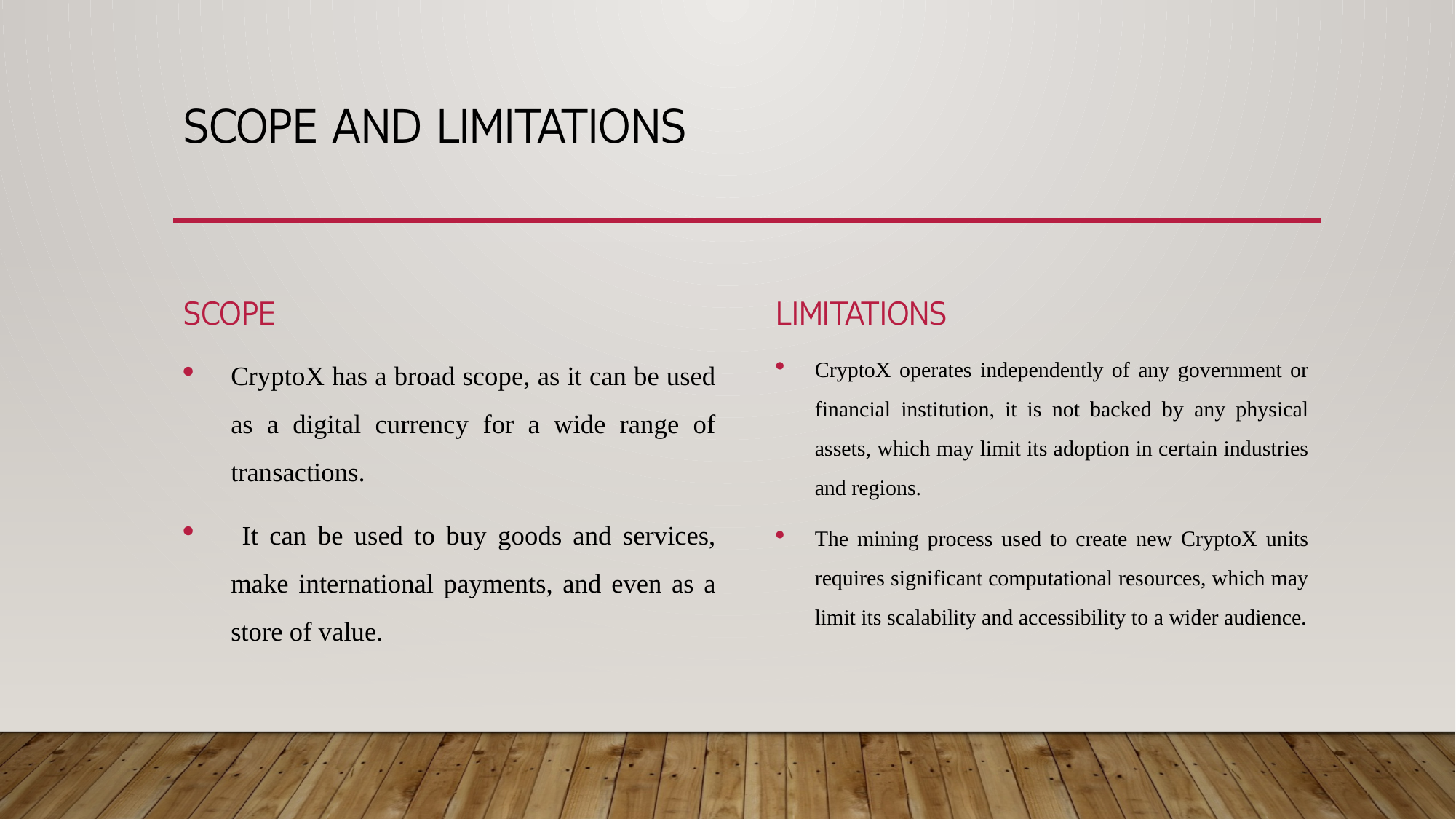

# Scope and Limitations
Scope
Limitations
CryptoX operates independently of any government or financial institution, it is not backed by any physical assets, which may limit its adoption in certain industries and regions.
The mining process used to create new CryptoX units requires significant computational resources, which may limit its scalability and accessibility to a wider audience.

CryptoX has a broad scope, as it can be used as a digital currency for a wide range of transactions.
 It can be used to buy goods and services, make international payments, and even as a store of value.